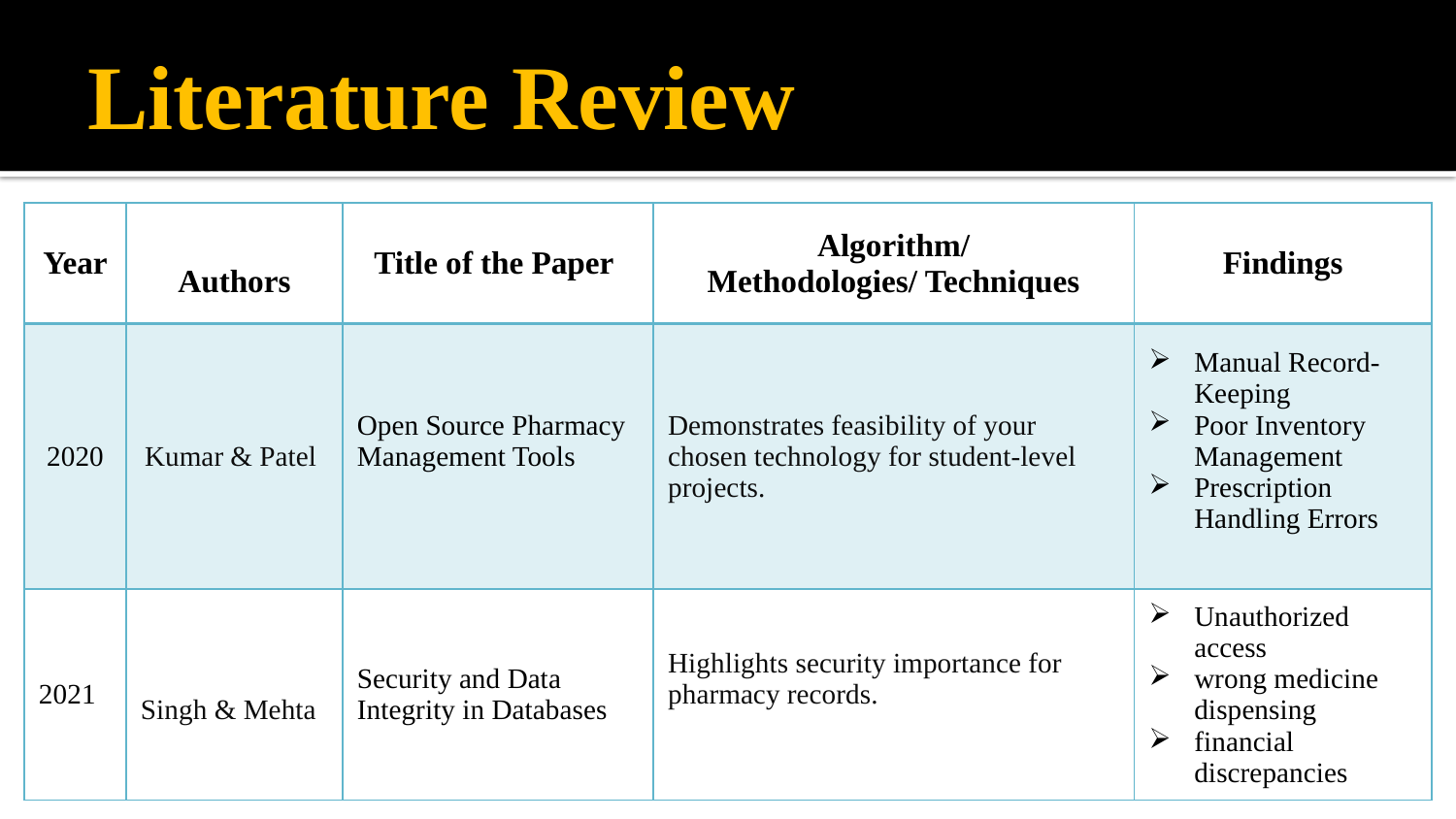

# Literature Review
| Year | Authors | Title of the Paper | Algorithm/ Methodologies/ Techniques | Findings |
| --- | --- | --- | --- | --- |
| 2020 | Kumar & Patel | Open Source Pharmacy Management Tools | Demonstrates feasibility of your chosen technology for student-level projects. | Manual Record-Keeping Poor Inventory Management Prescription Handling Errors |
| 2021 | Singh & Mehta | Security and Data Integrity in Databases | Highlights security importance for pharmacy records. | Unauthorized access wrong medicine dispensing financial discrepancies |